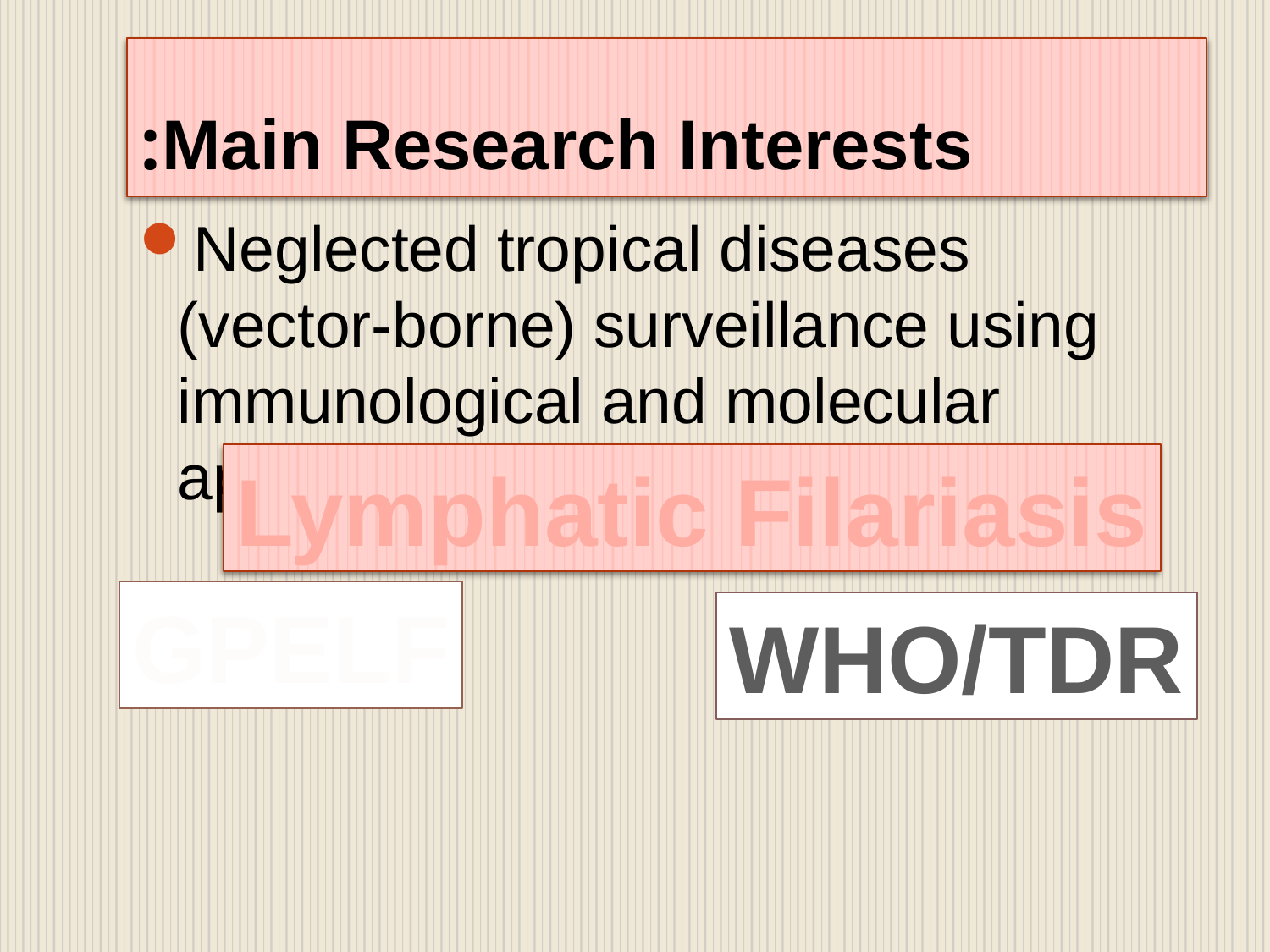

# Main Research Interests:
Neglected tropical diseases (vector-borne) surveillance using immunological and molecular approaches.

Lymphatic Filariasis
GPELF
WHO/TDR
Faculty Of Medicine, Ain Shams University